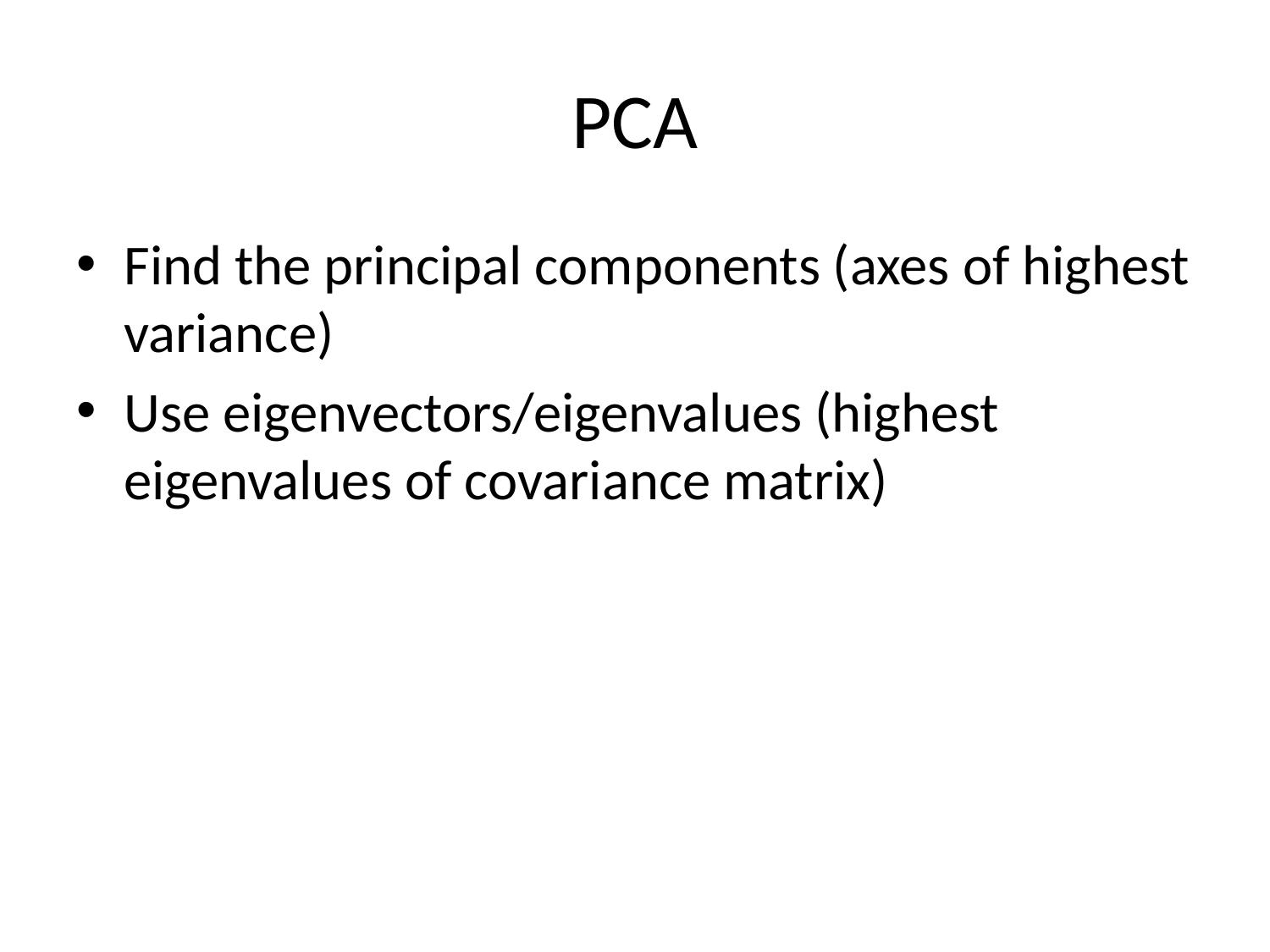

# PCA
Find the principal components (axes of highest variance)
Use eigenvectors/eigenvalues (highest eigenvalues of covariance matrix)